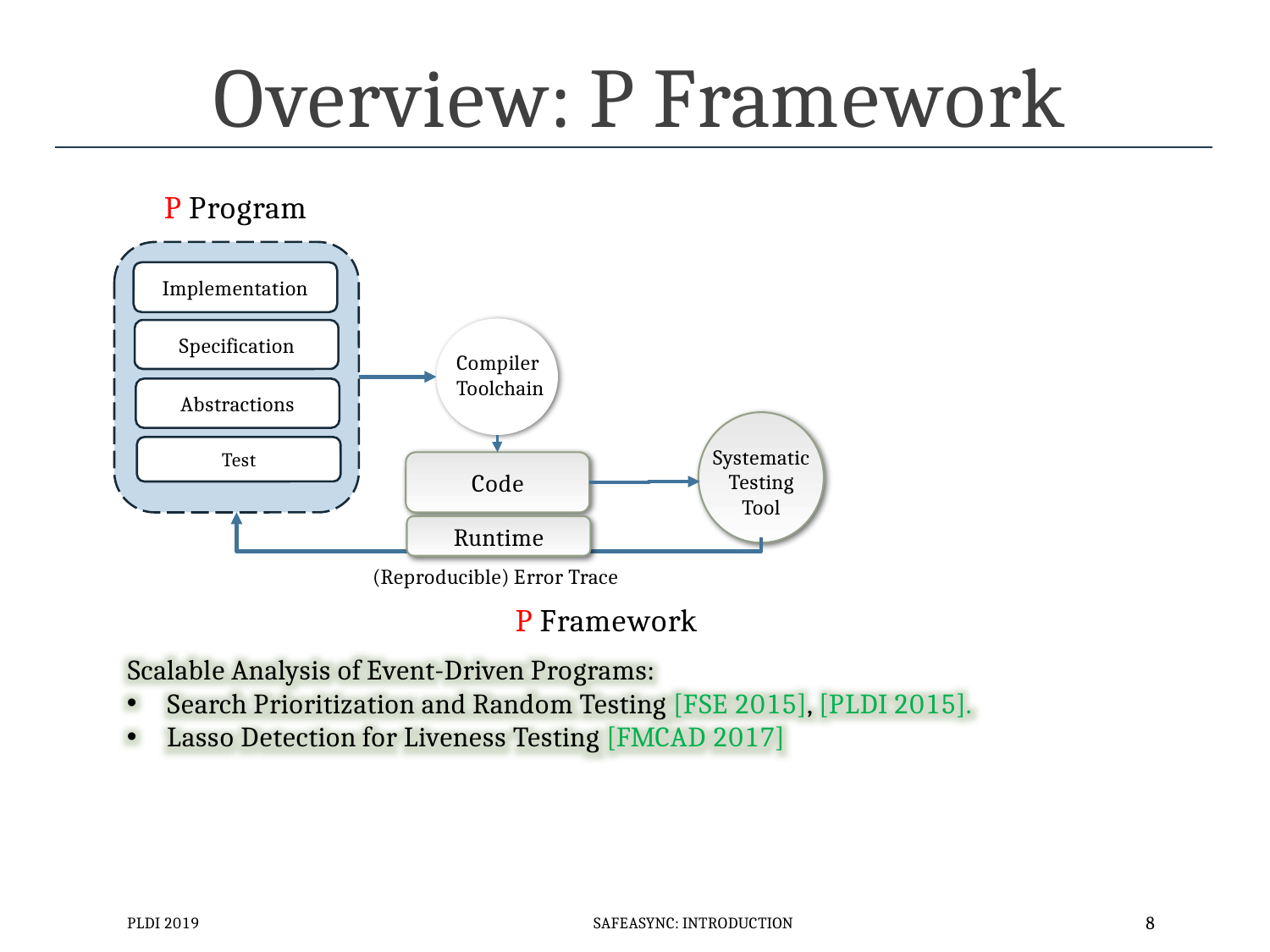

# Overview: P Framework
P Program

Implementation

Specification
Compiler
Toolchain
Abstractions

Test
Systematic
Testing
Tool
Code
Runtime
(Reproducible) Error Trace
P Framework
Scalable Analysis of Event-Driven Programs:
Search Prioritization and Random Testing [FSE 2015], [PLDI 2015].
Lasso Detection for Liveness Testing [FMCAD 2017]
PLDI 2019
SafeAsync: Introduction
8